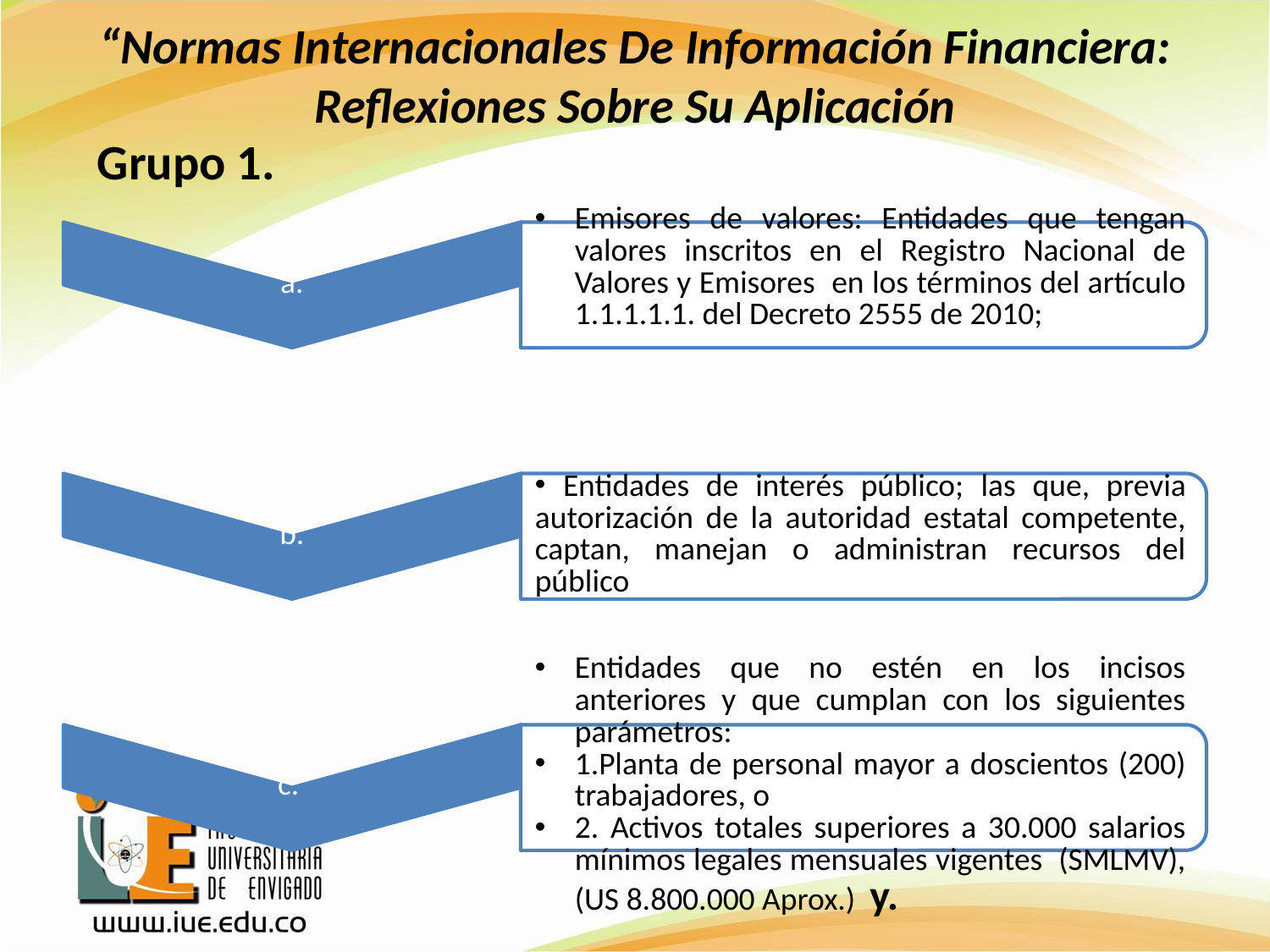

# “Normas Internacionales De Información Financiera: Reflexiones Sobre Su Aplicación
Grupo 1.
a.
Emisores de valores: Entidades que tengan valores inscritos en el Registro Nacional de Valores y Emisores ­ en los términos del artículo 1.1.1.1.1. del Decreto 2555 de 2010;
b.
 Entidades de interés público; las que, previa autorización de la autoridad estatal competente, captan, manejan o administran recursos del público
c.
Entidades que no estén en los incisos anteriores y que cumplan con los siguientes parámetros:
2. Activos totales superiores a 30.000 salarios mínimos legales mensuales vigentes  (SMLMV), (US 8.800.000 Aprox.)  y.
1.Planta de personal mayor a doscientos (200) trabajadores, o